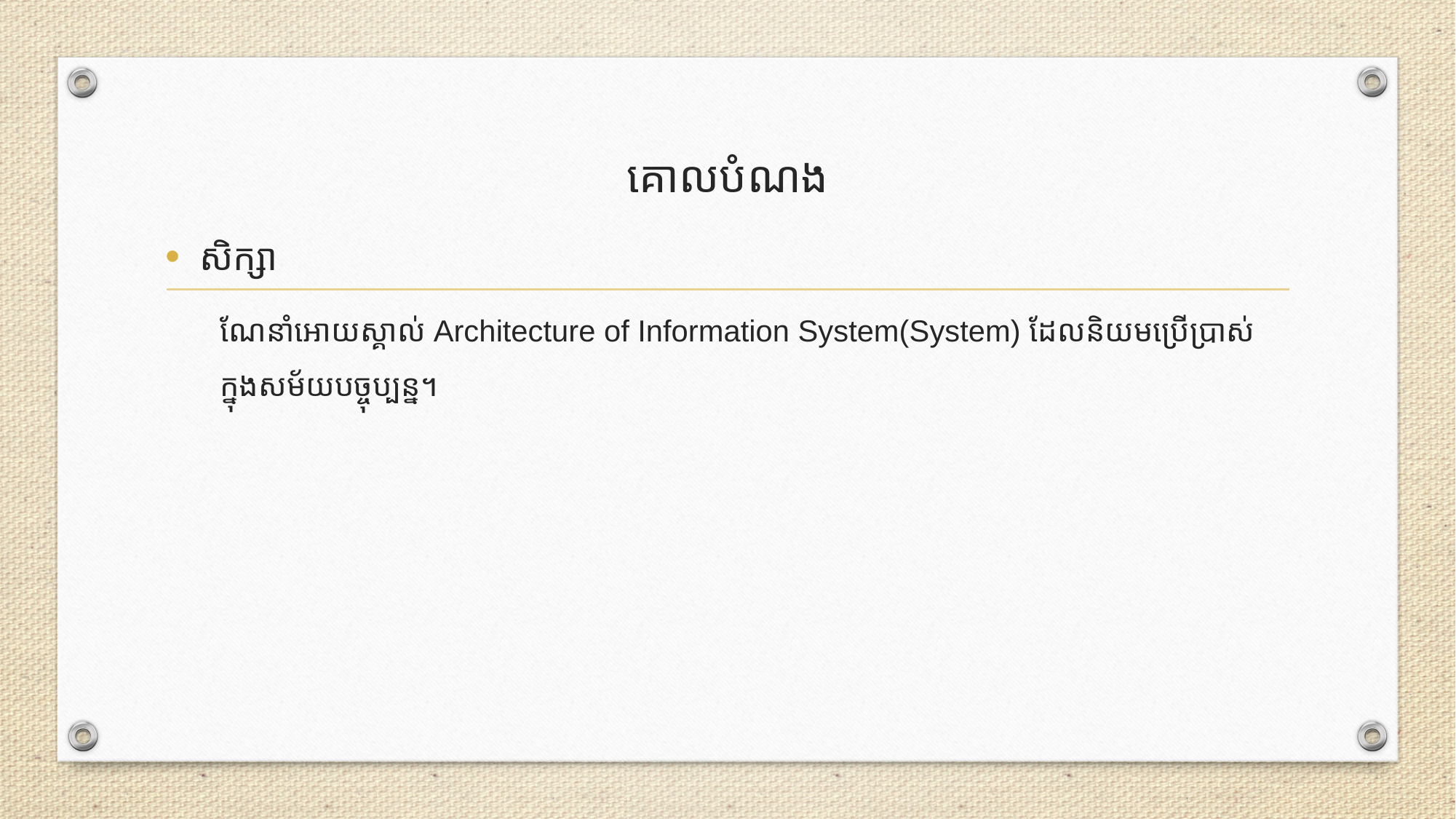

# គោលបំណង
សិក្សា
ណែនាំអោយស្គាល់ Architecture of Information System(System) ដែលនិយមប្រើប្រាស់ក្នុងសម័យបច្ចុប្បន្ន។